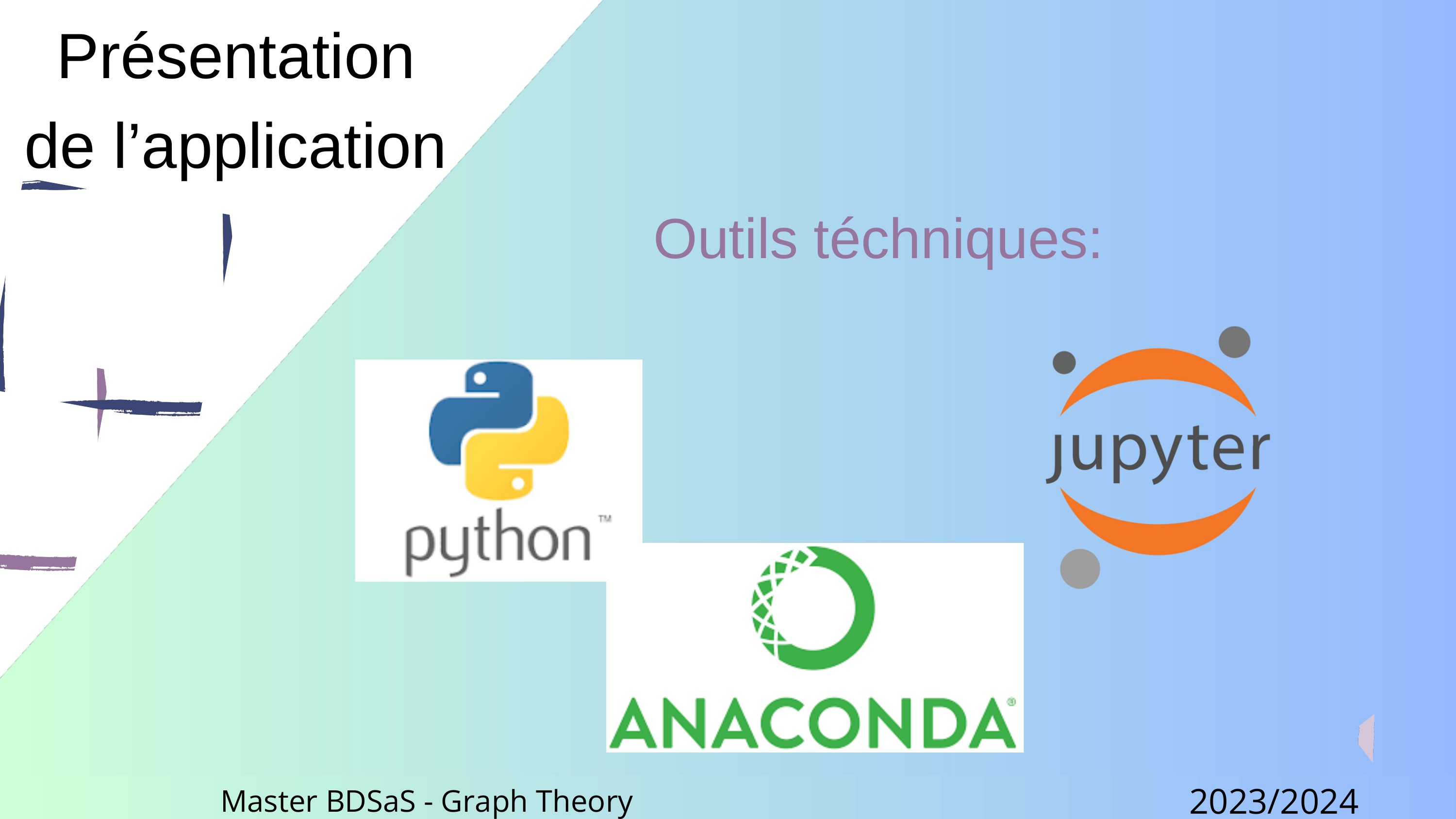

Présentation
de l’application
Outils téchniques:

2023/2024

Master BDSaS - Graph Theory